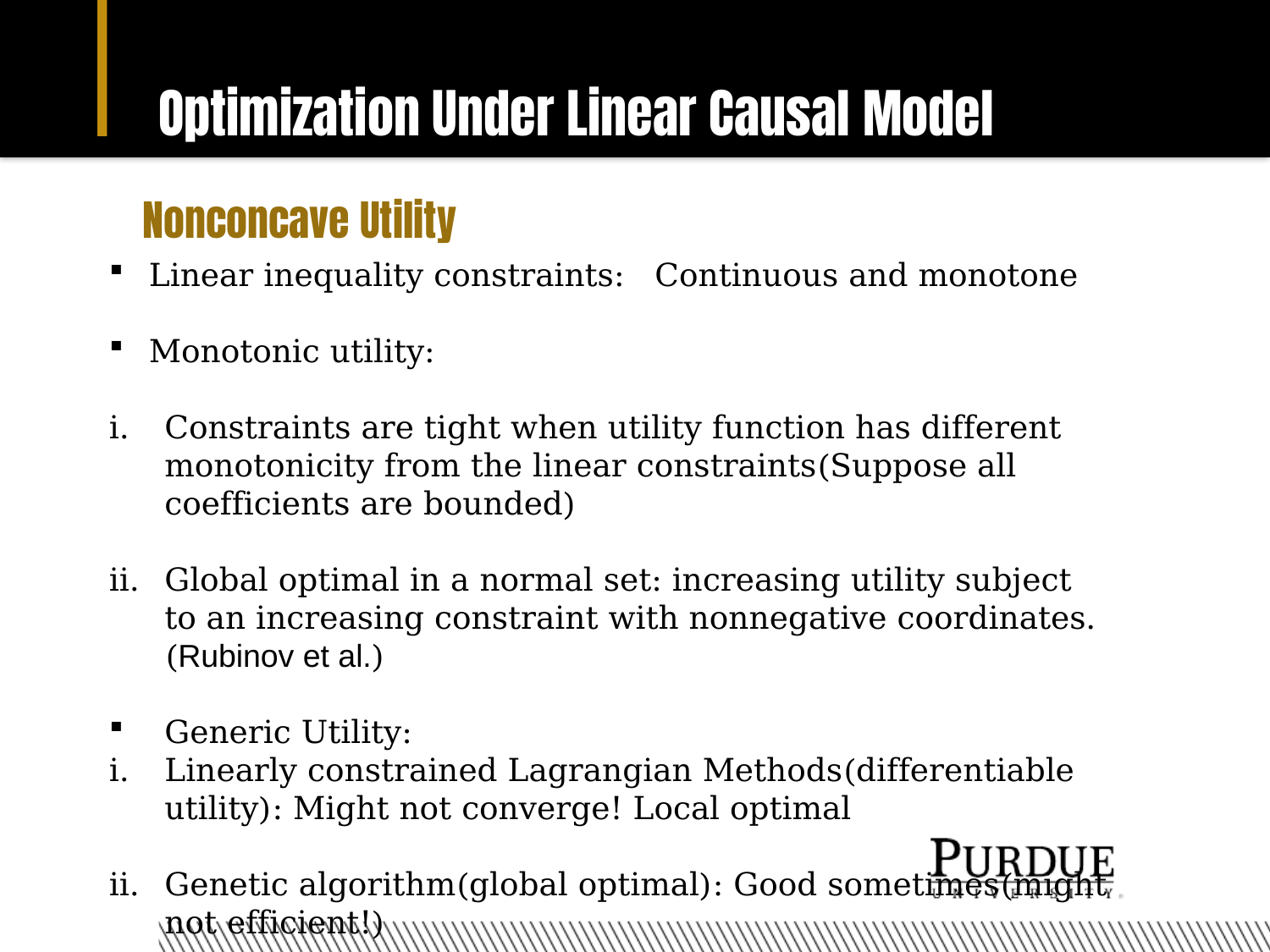

# Optimization Under Linear Causal Model
Nonconcave Utility

Linear inequality constraints:   Continuous and monotone

Monotonic utility:

Constraints are tight when utility function has different monotonicity from the linear constraints(Suppose all coefficients are bounded)

Global optimal in a normal set: increasing utility subject to an increasing constraint with nonnegative coordinates.(Rubinov et al.)

Generic Utility:
Linearly constrained Lagrangian Methods(differentiable utility): Might not converge! Local optimal

Genetic algorithm(global optimal): Good sometimes(might not efficient!)